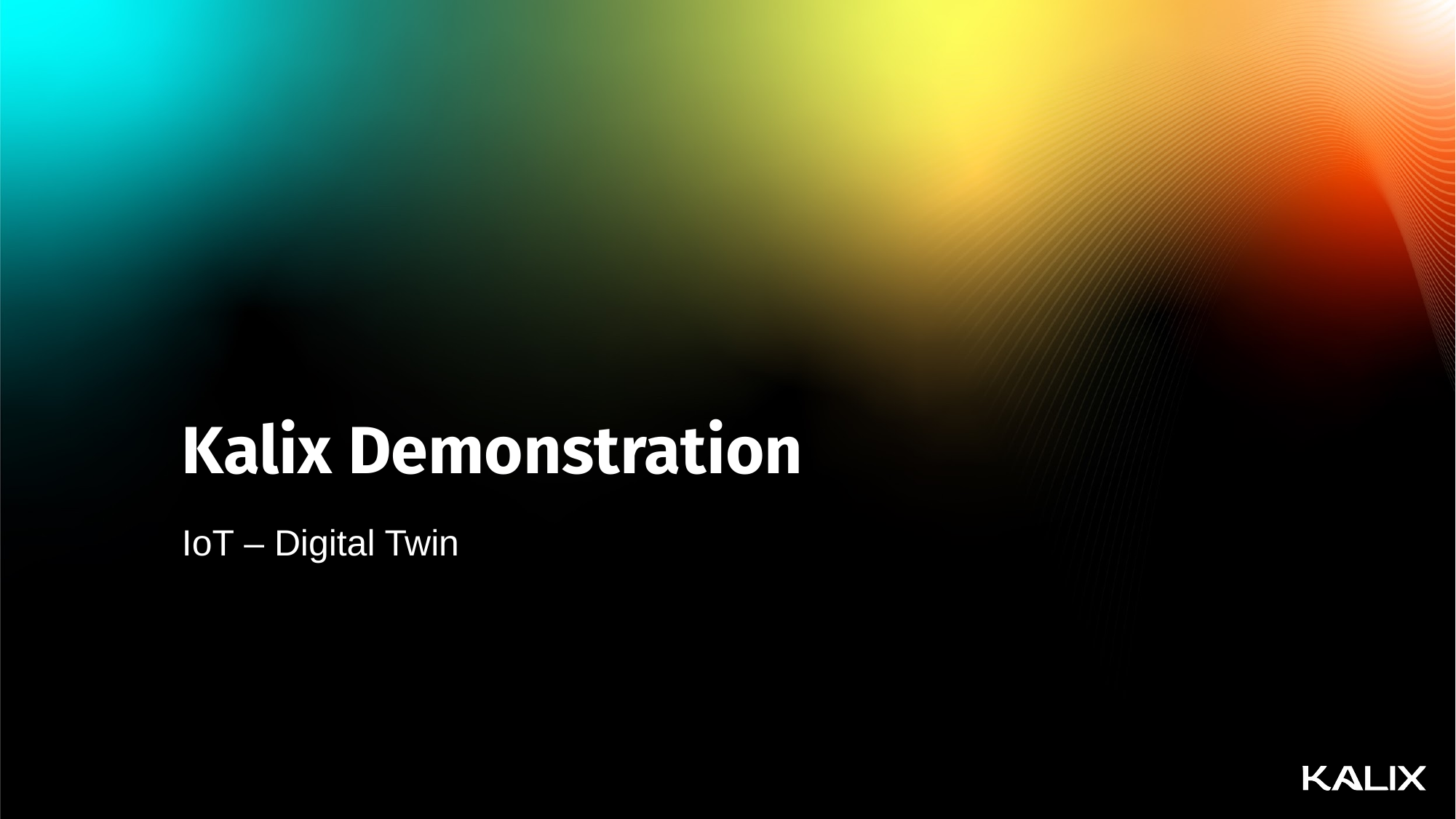

# Kalix Demonstration
IoT – Digital Twin